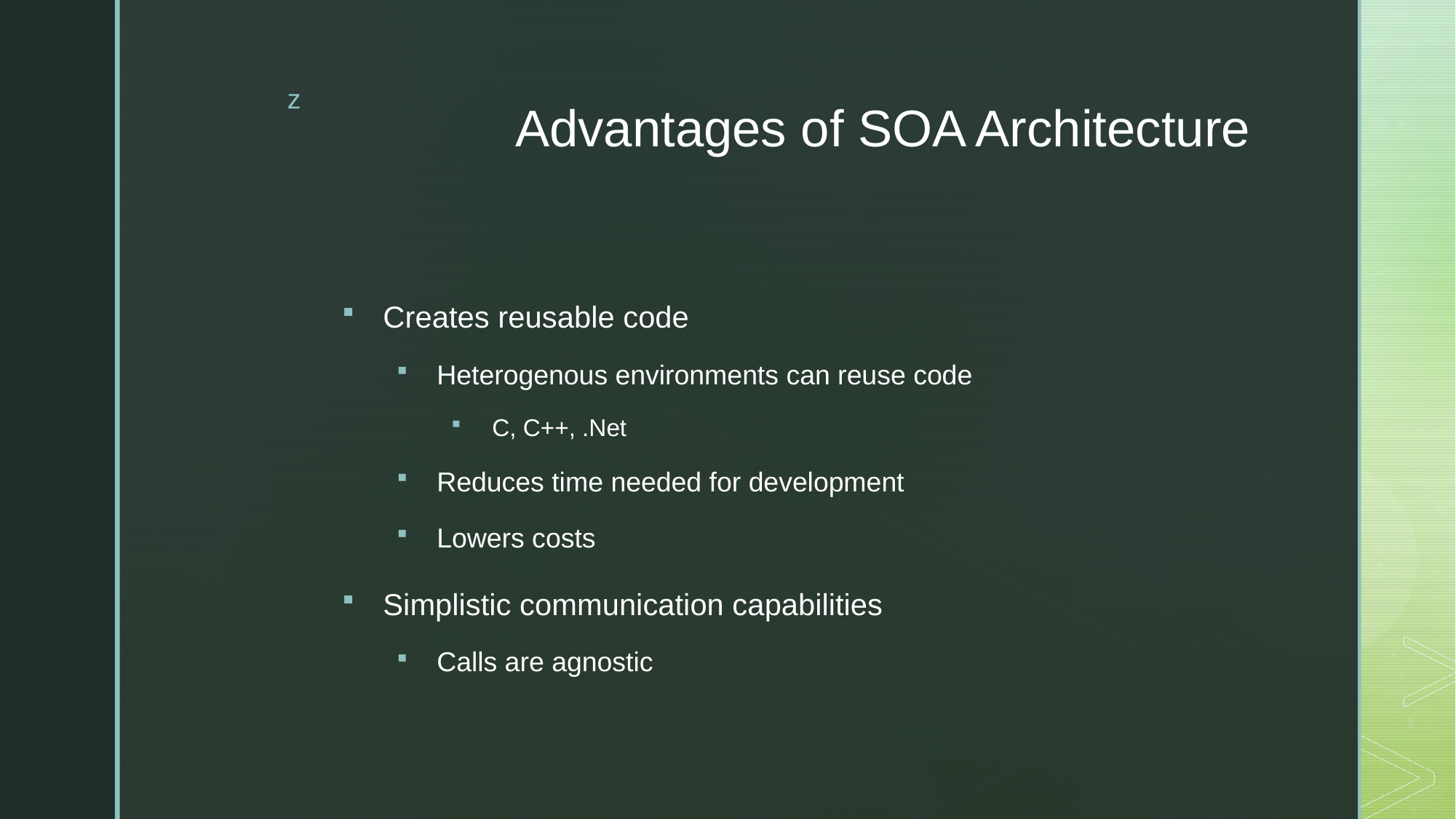

# Advantages of SOA Architecture
Creates reusable code
Heterogenous environments can reuse code
C, C++, .Net
Reduces time needed for development
Lowers costs
Simplistic communication capabilities
Calls are agnostic